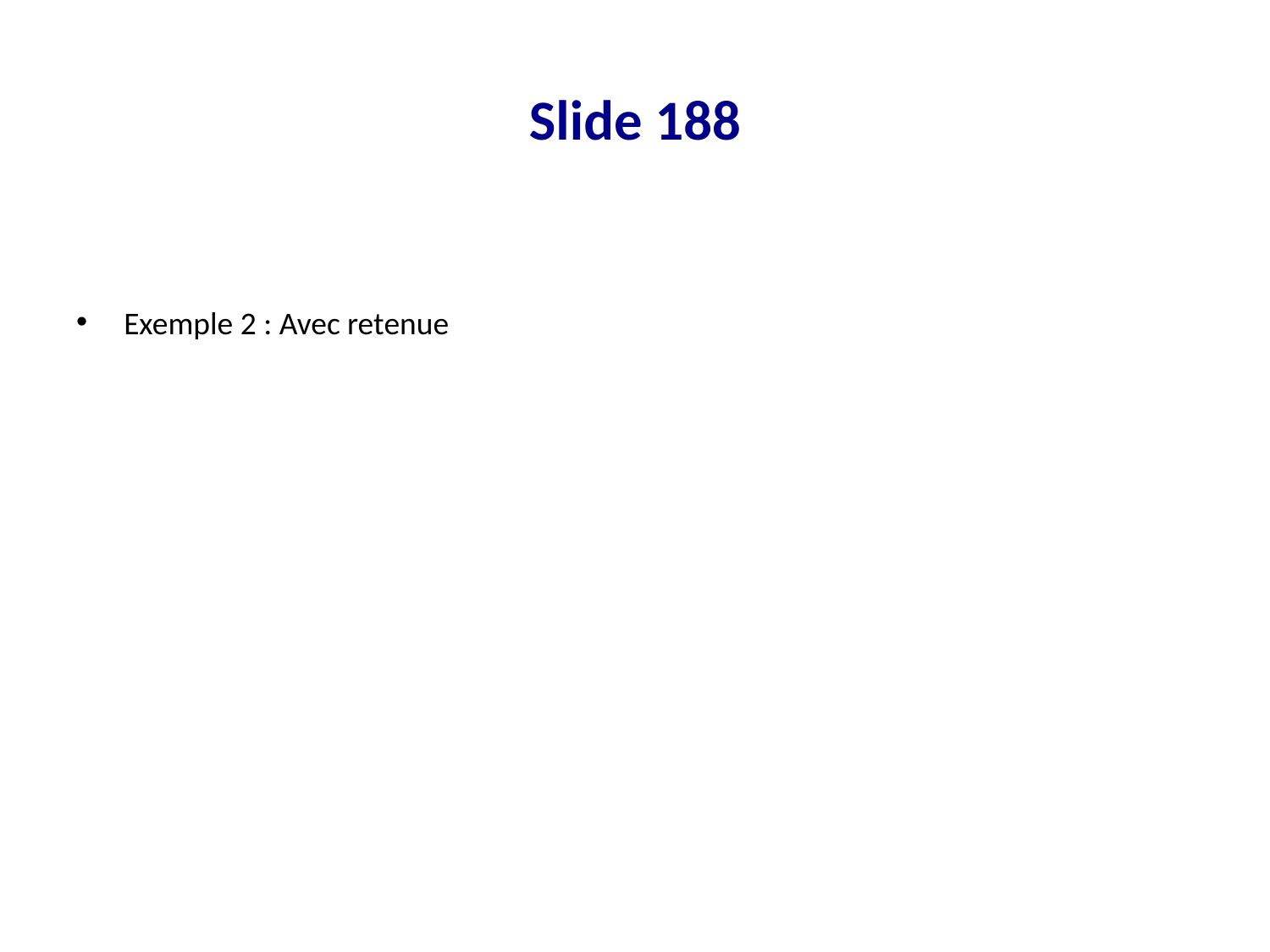

# Slide 188

Exemple 2 : Avec retenue